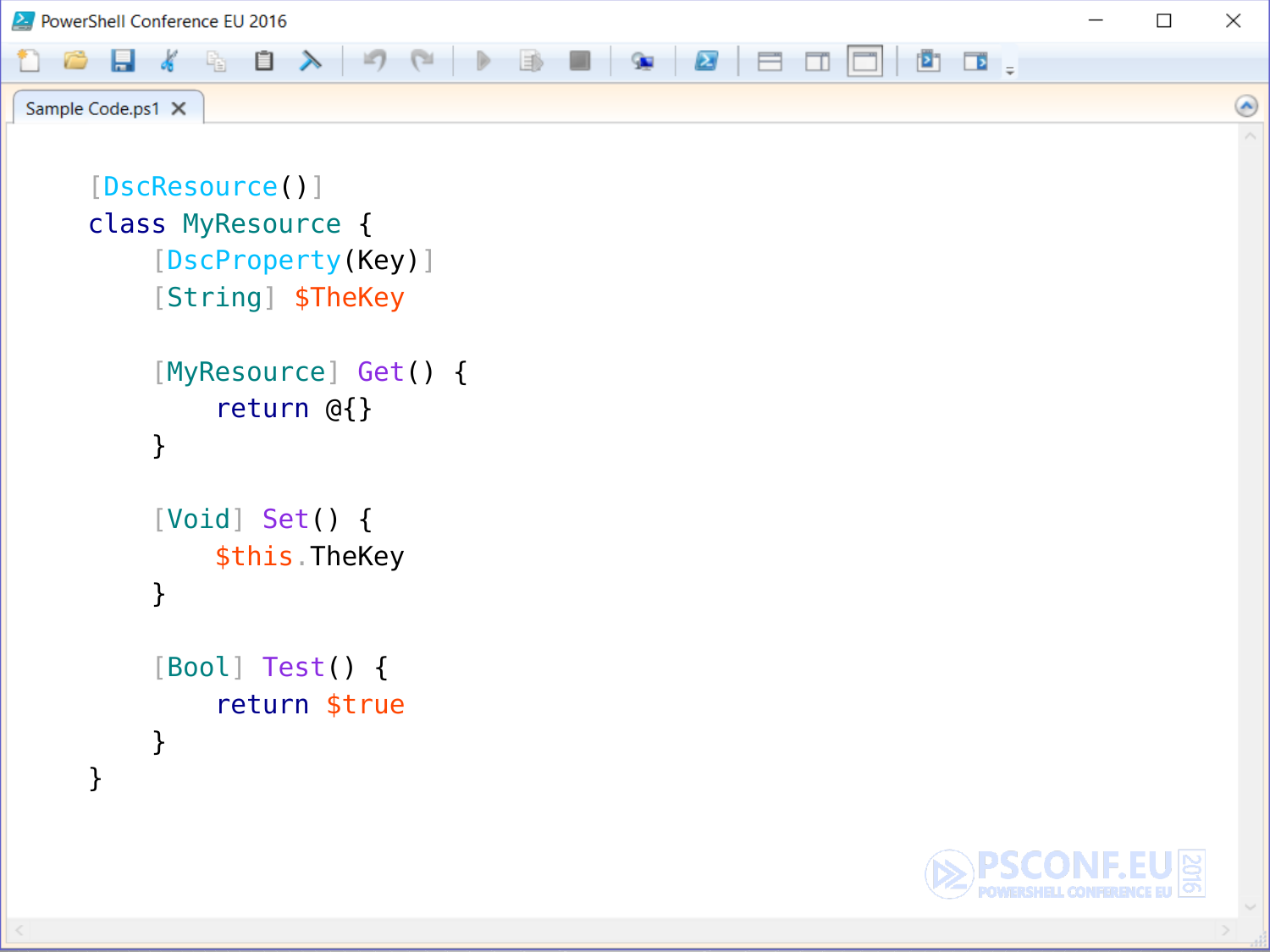

[DscResource()]
class MyResource {
    [DscProperty(Key)]
    [String] $TheKey

    [MyResource] Get() {
        return @{}
    }

    [Void] Set() {
        $this.TheKey
    }

    [Bool] Test() {
        return $true
    }
}